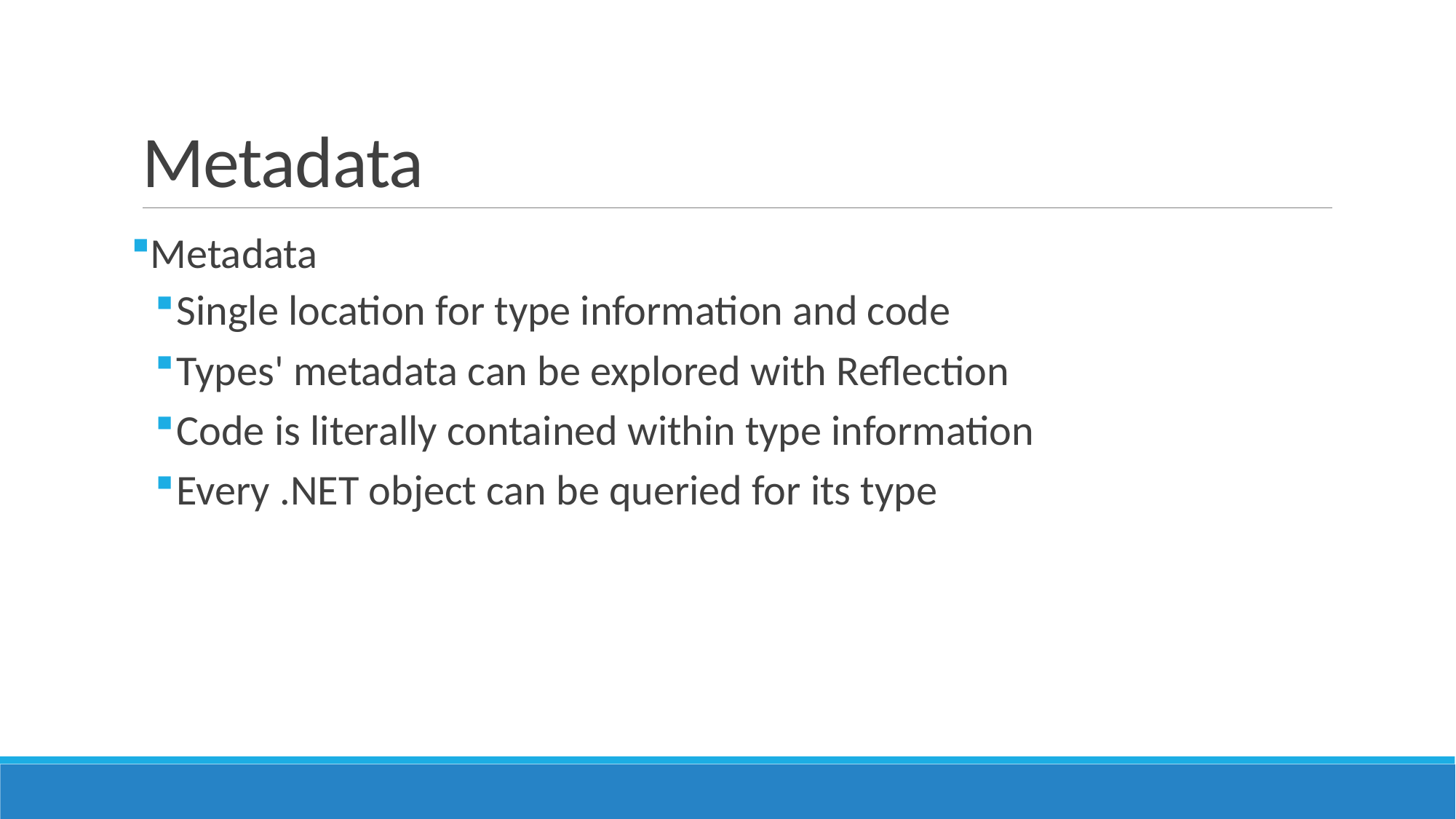

# Metadata
Metadata
Single location for type information and code
Types' metadata can be explored with Reflection
Code is literally contained within type information
Every .NET object can be queried for its type